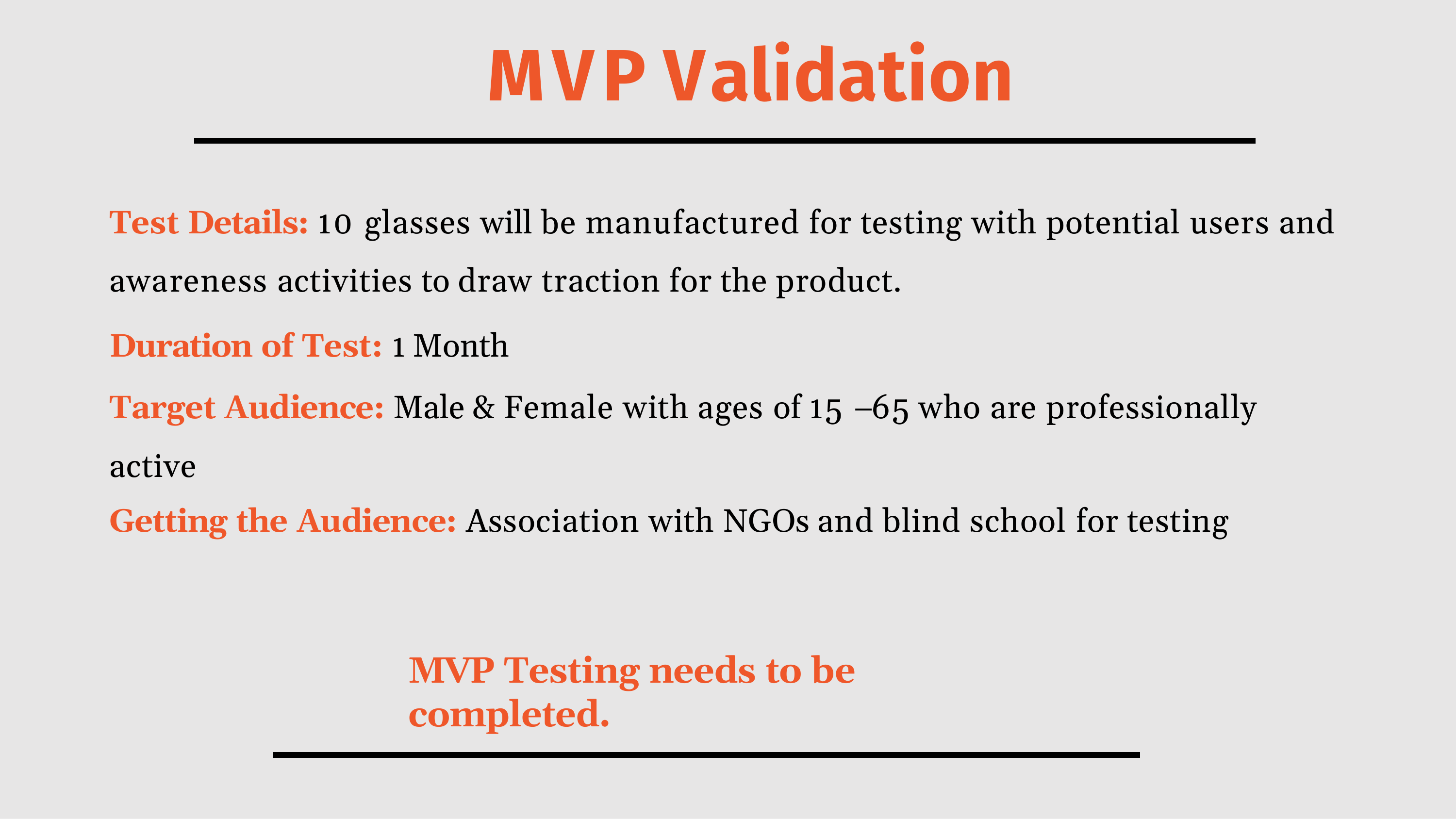

# MVP Validation

Test Details: 10 glasses will be manufactured for testing with potential users and awareness activities to draw traction for the product.
Duration of Test: 1	Month
Target Audience: Male & Female with ages of 15 –65 who are professionally active
Getting the Audience: Association with NGOs and blind school for testing
MVP Testing needs to be completed.